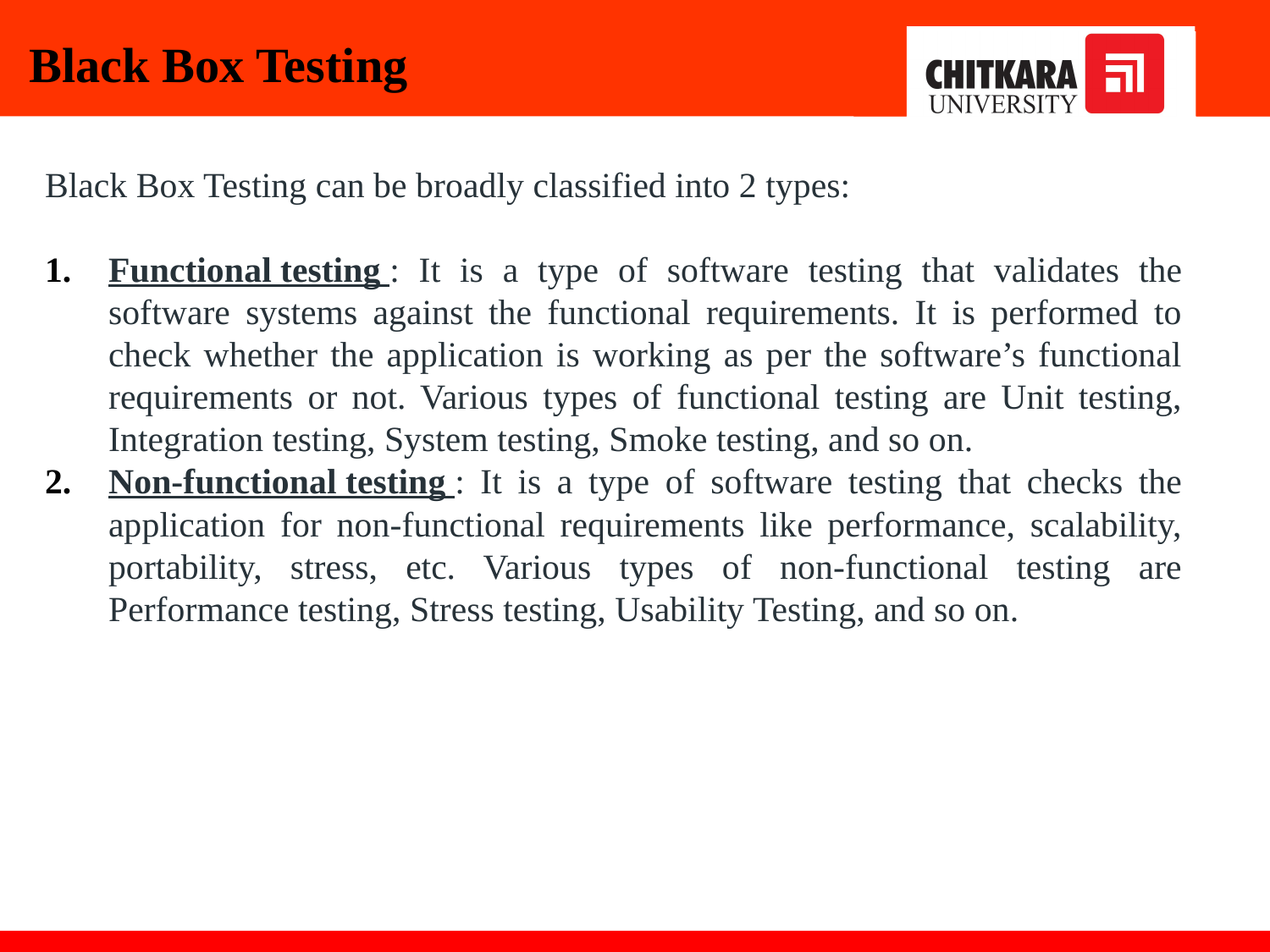

Black Box Testing
Black Box Testing can be broadly classified into 2 types:

Functional testing : It is a type of software testing that validates the software systems against the functional requirements. It is performed to check whether the application is working as per the software’s functional requirements or not. Various types of functional testing are Unit testing, Integration testing, System testing, Smoke testing, and so on.
Non-functional testing : It is a type of software testing that checks the application for non-functional requirements like performance, scalability, portability, stress, etc. Various types of non-functional testing are Performance testing, Stress testing, Usability Testing, and so on.